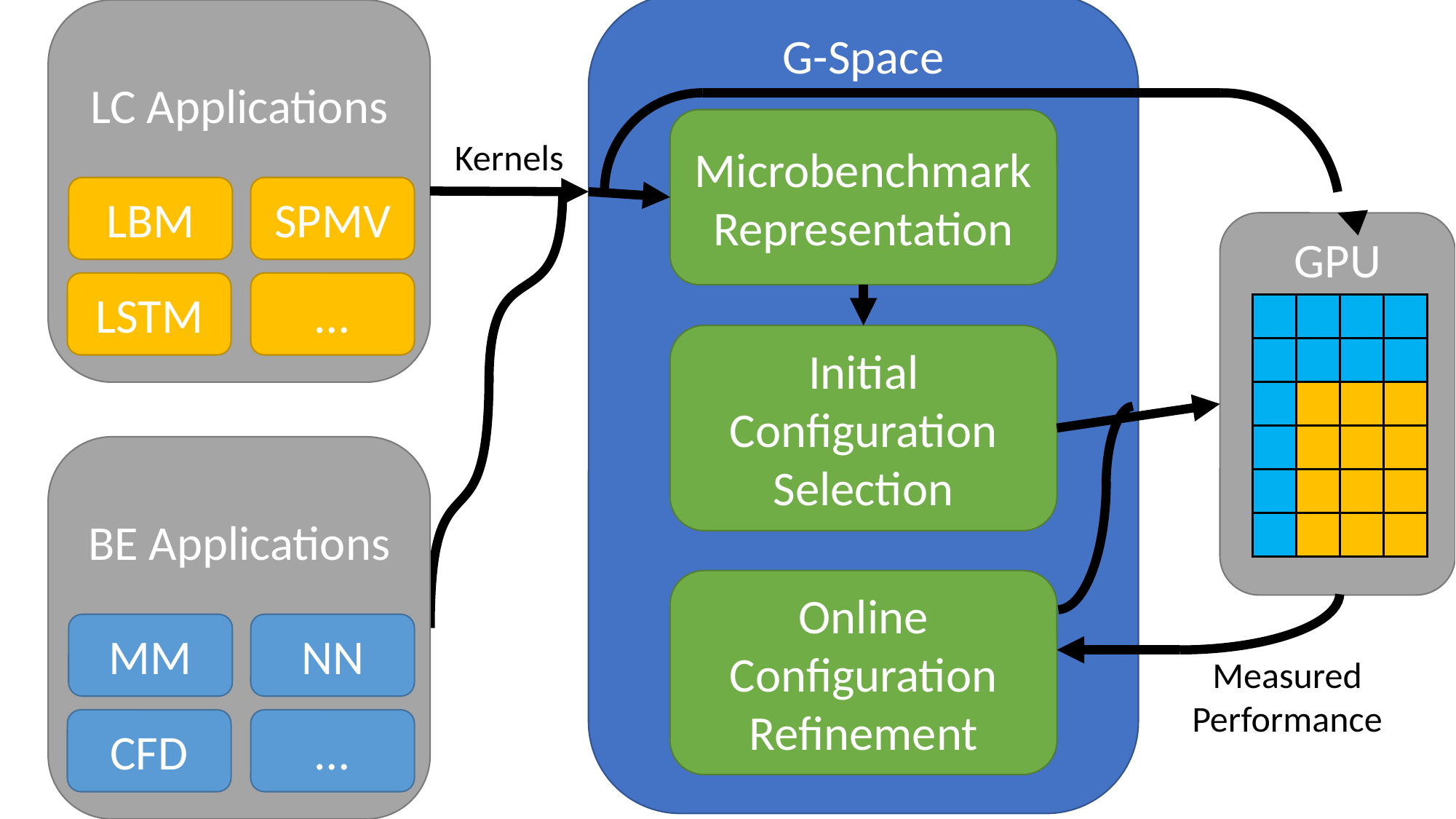

LC Applications

G-Space

Microbenchmark Representation
Kernels
LBM
SPMV
GPU

LSTM
…
|  |  |  |  |
| --- | --- | --- | --- |
|  |  |  |  |
|  |  |  |  |
|  |  |  |  |
|  |  |  |  |
|  |  |  |  |
Initial Configuration Selection

BE Applications

Online Configuration Refinement
MM
NN
Measured
Performance
CFD
…